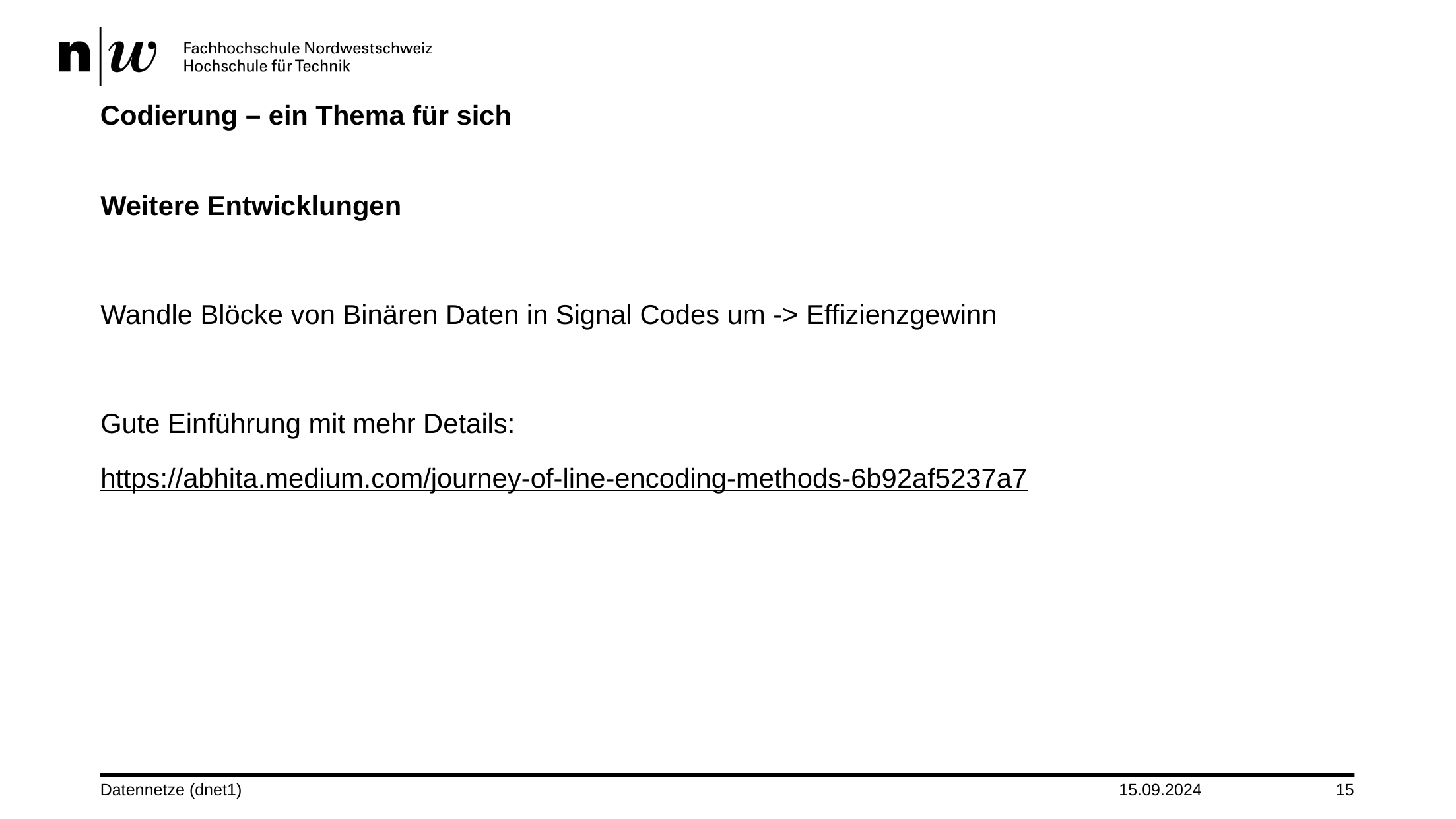

# Codierung – ein Thema für sich
Weitere Entwicklungen

Wandle Blöcke von Binären Daten in Signal Codes um -> Effizienzgewinn

Gute Einführung mit mehr Details:
https://abhita.medium.com/journey-of-line-encoding-methods-6b92af5237a7

Datennetze (dnet1)
15.09.2024
15